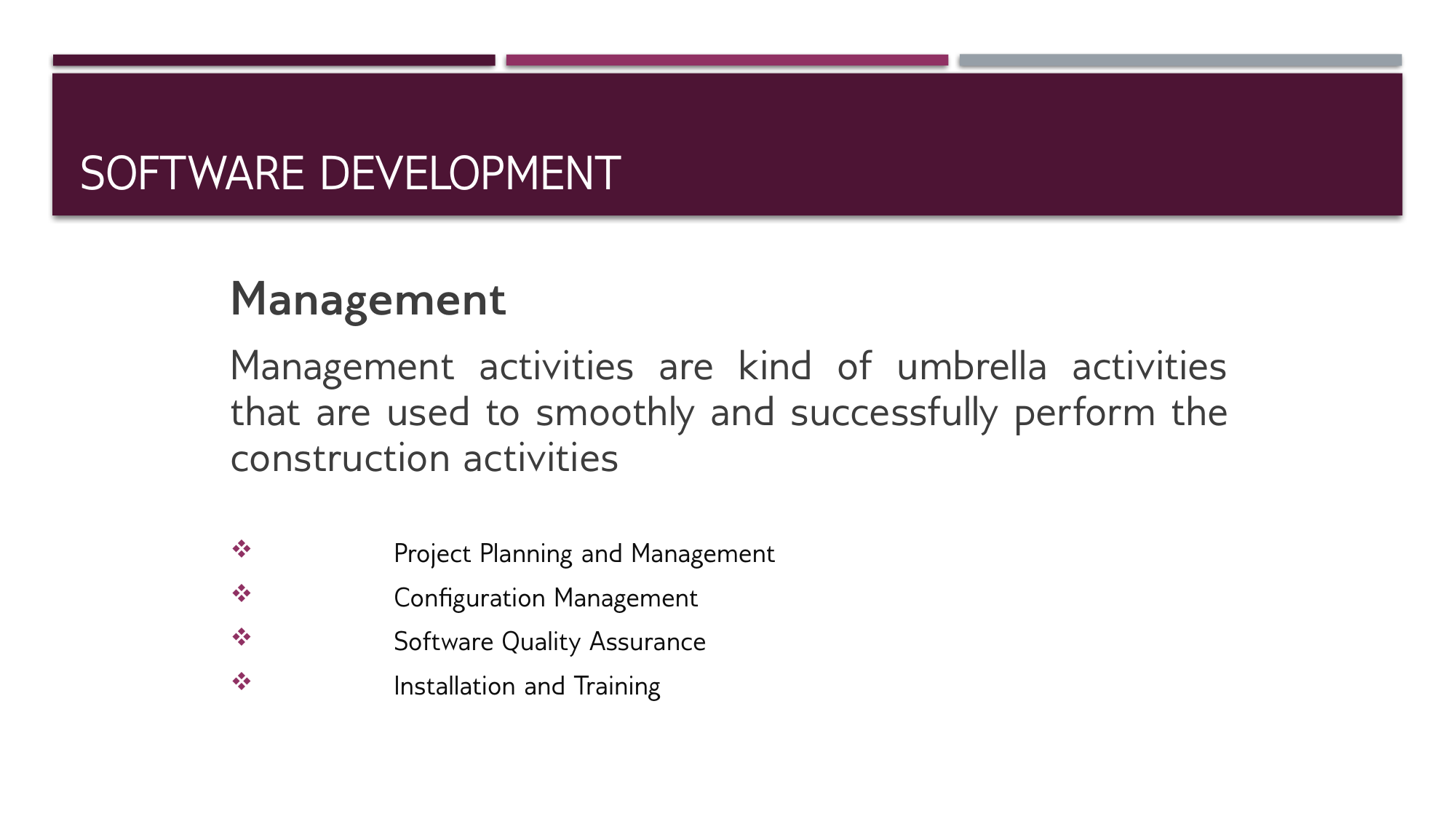

# Software Development
Management
Management activities are kind of umbrella activities that are used to smoothly and successfully perform the construction activities

	Project Planning and Management
	Configuration Management
	Software Quality Assurance
	Installation and Training